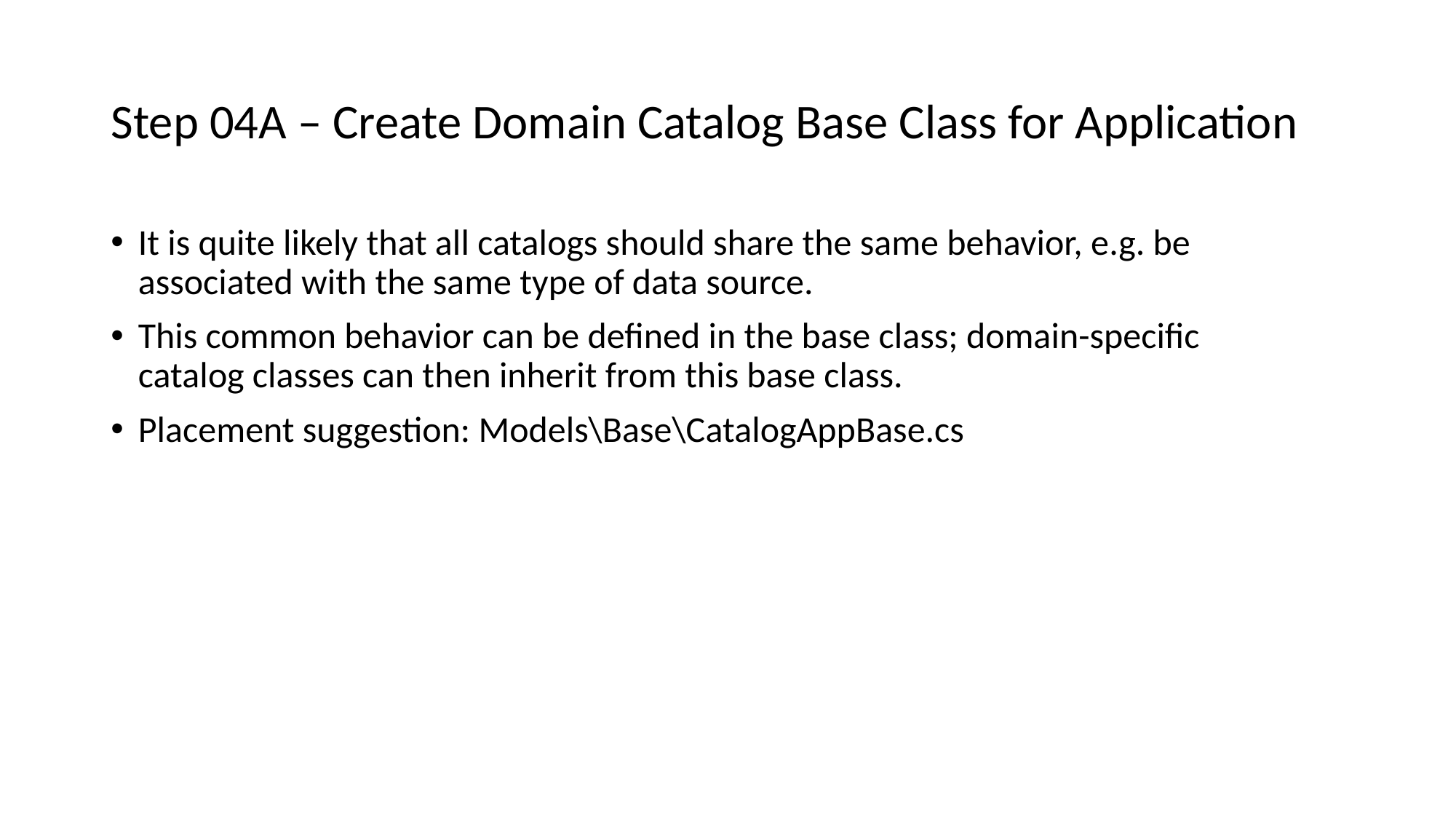

# Step 04A – Create Domain Catalog Base Class for Application
It is quite likely that all catalogs should share the same behavior, e.g. be associated with the same type of data source.
This common behavior can be defined in the base class; domain-specific catalog classes can then inherit from this base class.
Placement suggestion: Models\Base\CatalogAppBase.cs